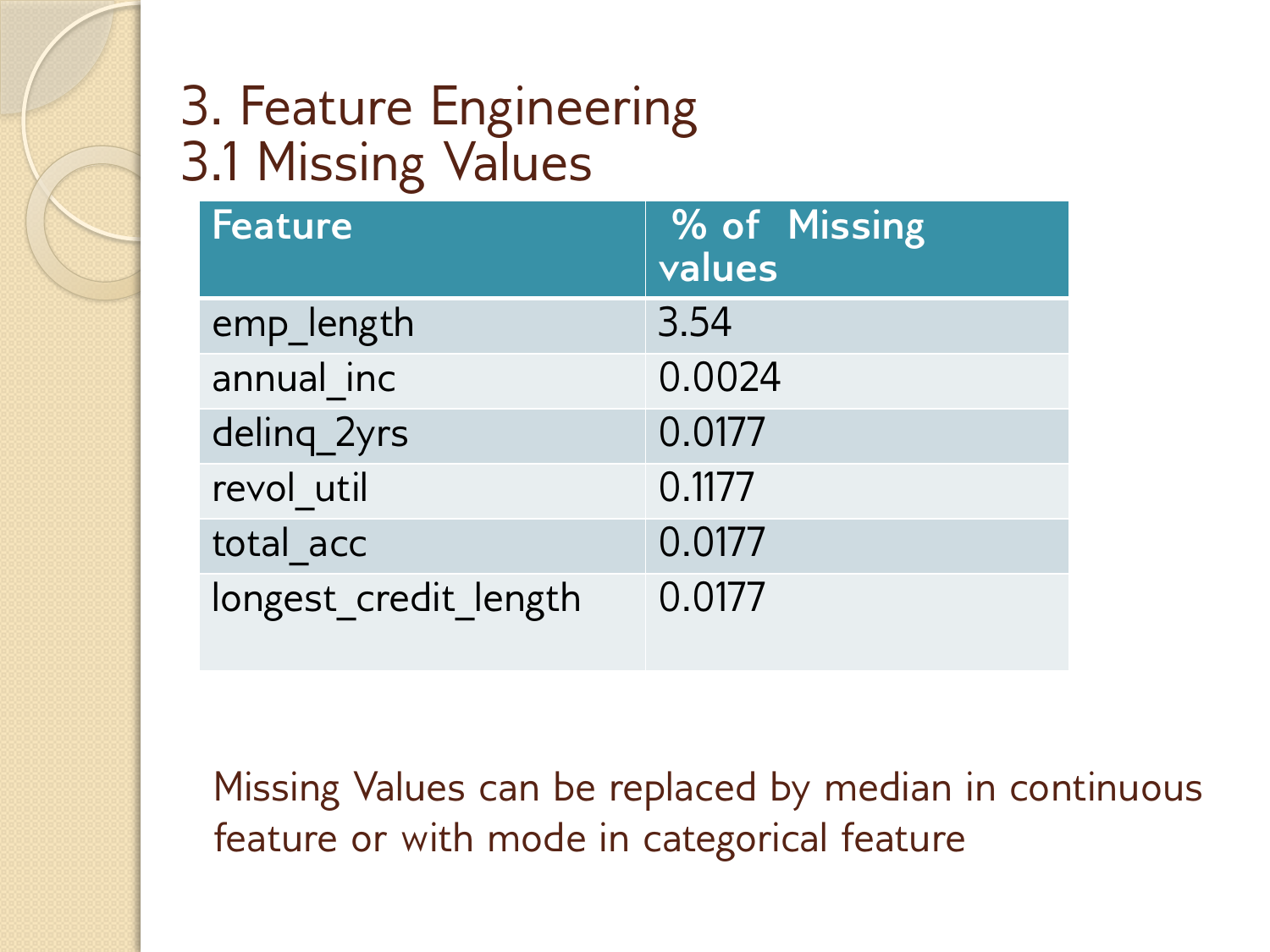

3. Feature Engineering
3.1 Missing Values
| Feature | % of Missing values |
| --- | --- |
| emp\_length | 3.54 |
| annual\_inc | 0.0024 |
| delinq\_2yrs | 0.0177 |
| revol\_util | 0.1177 |
| total\_acc | 0.0177 |
| longest\_credit\_length | 0.0177 |
# Missing Values can be replaced by median in continuous feature or with mode in categorical feature